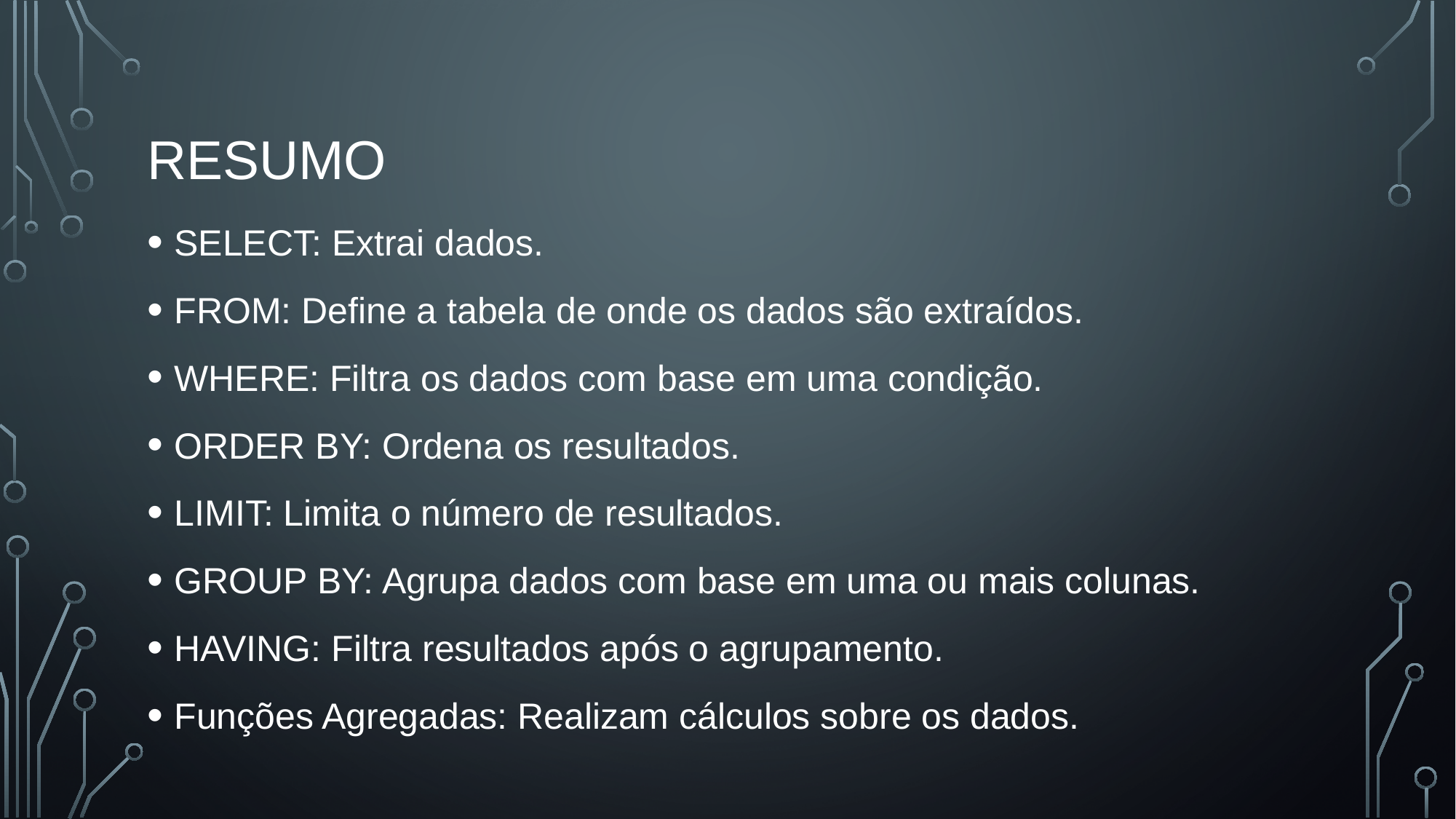

# RESUMO
SELECT: Extrai dados.
FROM: Define a tabela de onde os dados são extraídos.
WHERE: Filtra os dados com base em uma condição.
ORDER BY: Ordena os resultados.
LIMIT: Limita o número de resultados.
GROUP BY: Agrupa dados com base em uma ou mais colunas.
HAVING: Filtra resultados após o agrupamento.
Funções Agregadas: Realizam cálculos sobre os dados.